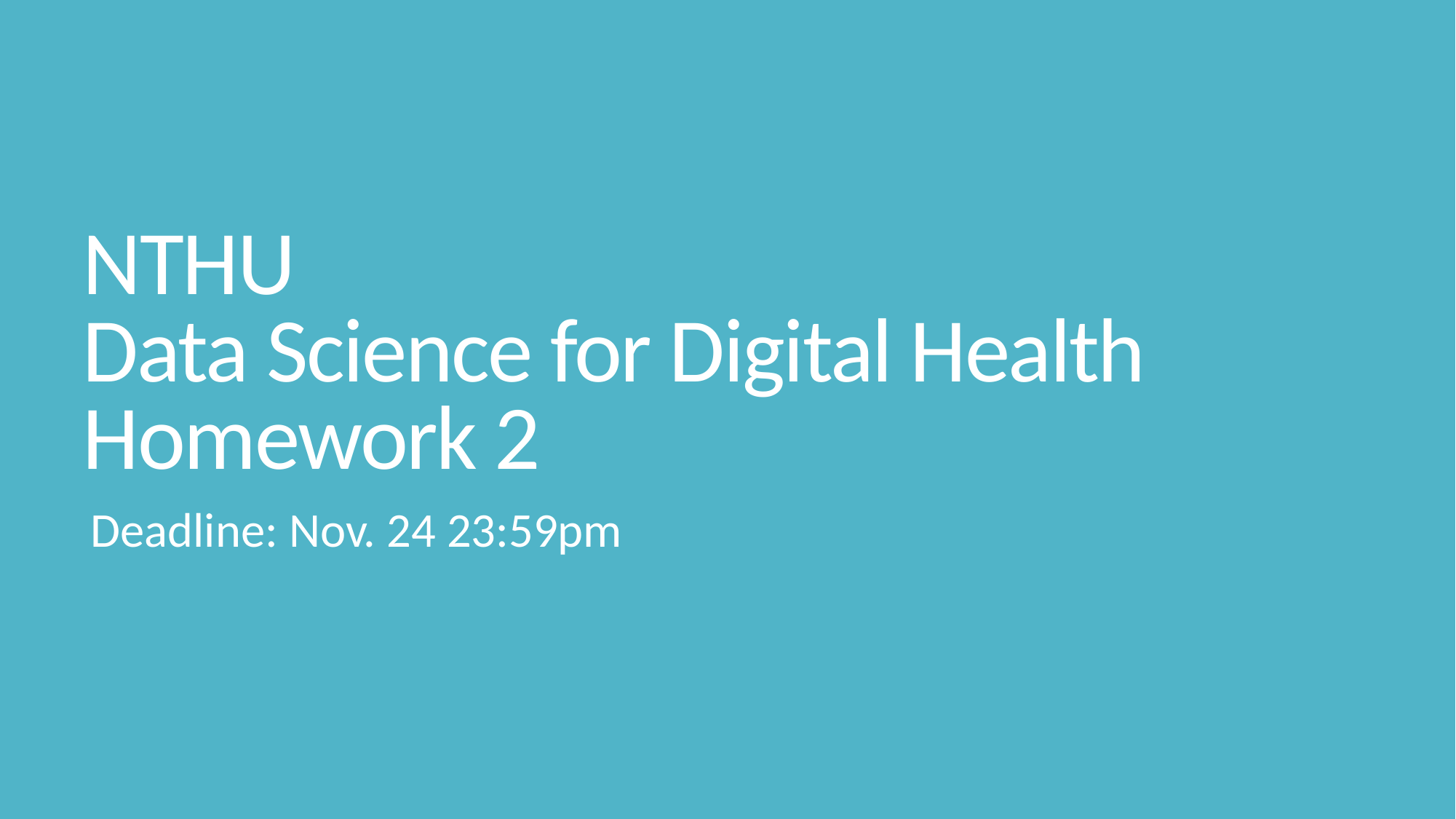

# NTHU Data Science for Digital Health Homework 2
Deadline: Nov. 24 23:59pm